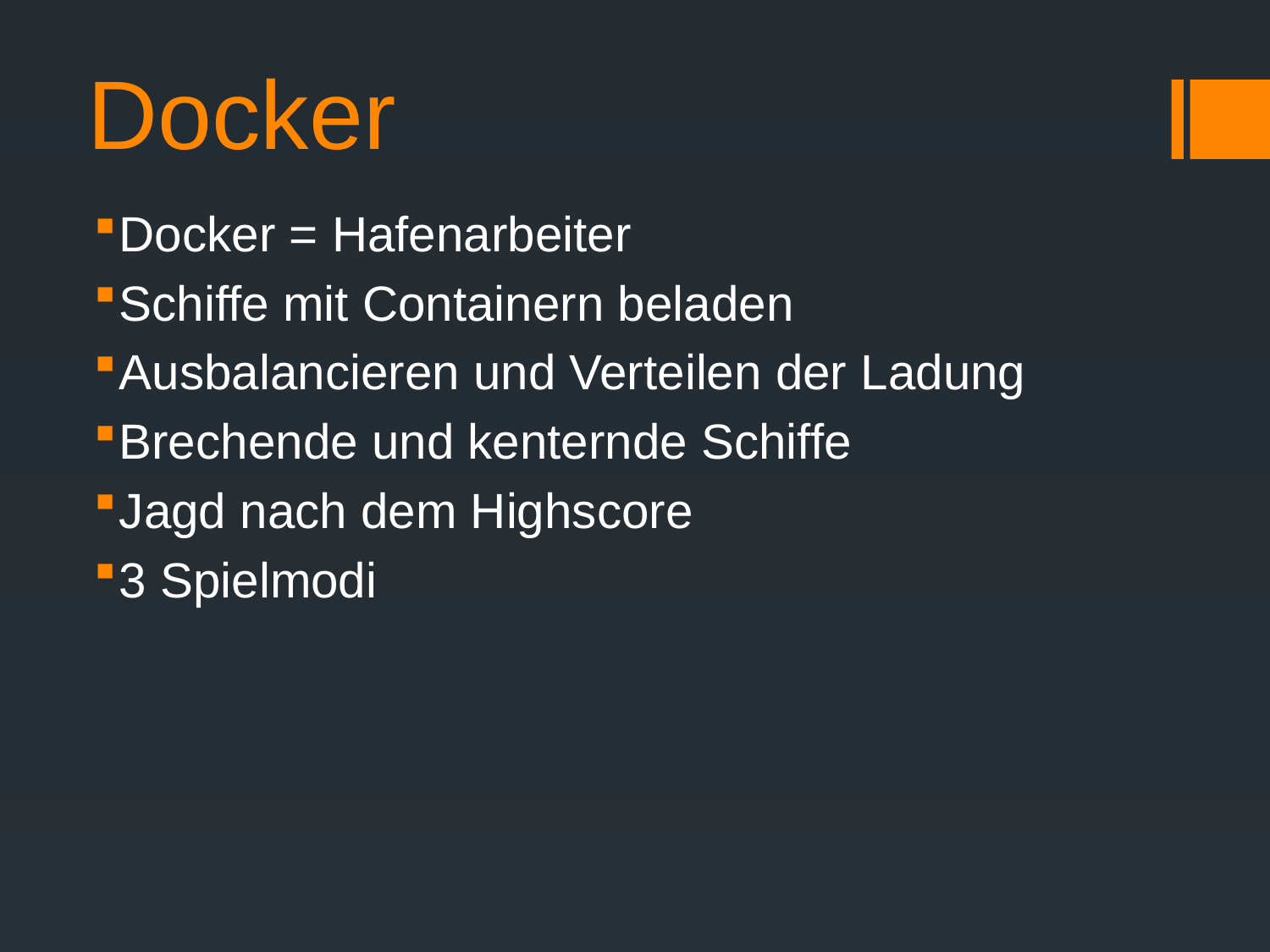

# Docker
Docker = Hafenarbeiter
Schiffe mit Containern beladen
Ausbalancieren und Verteilen der Ladung
Brechende und kenternde Schiffe
Jagd nach dem Highscore
3 Spielmodi